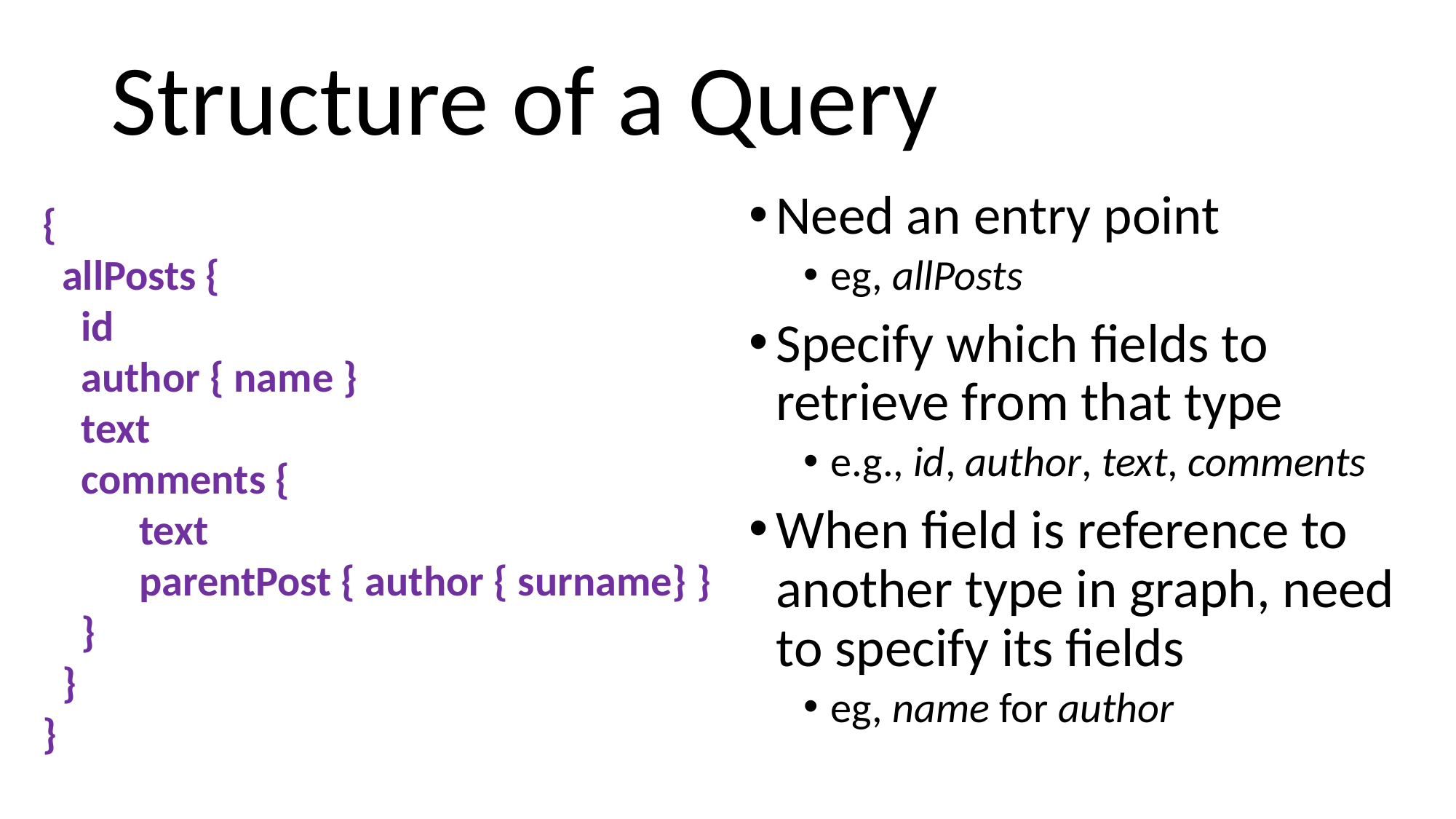

# Structure of a Query
Need an entry point
eg, allPosts
Specify which fields to retrieve from that type
e.g., id, author, text, comments
When field is reference to another type in graph, need to specify its fields
eg, name for author
{
  allPosts {
    id
    author { name }
    text
    comments {
          text
          parentPost { author { surname} }
    }
  }
}